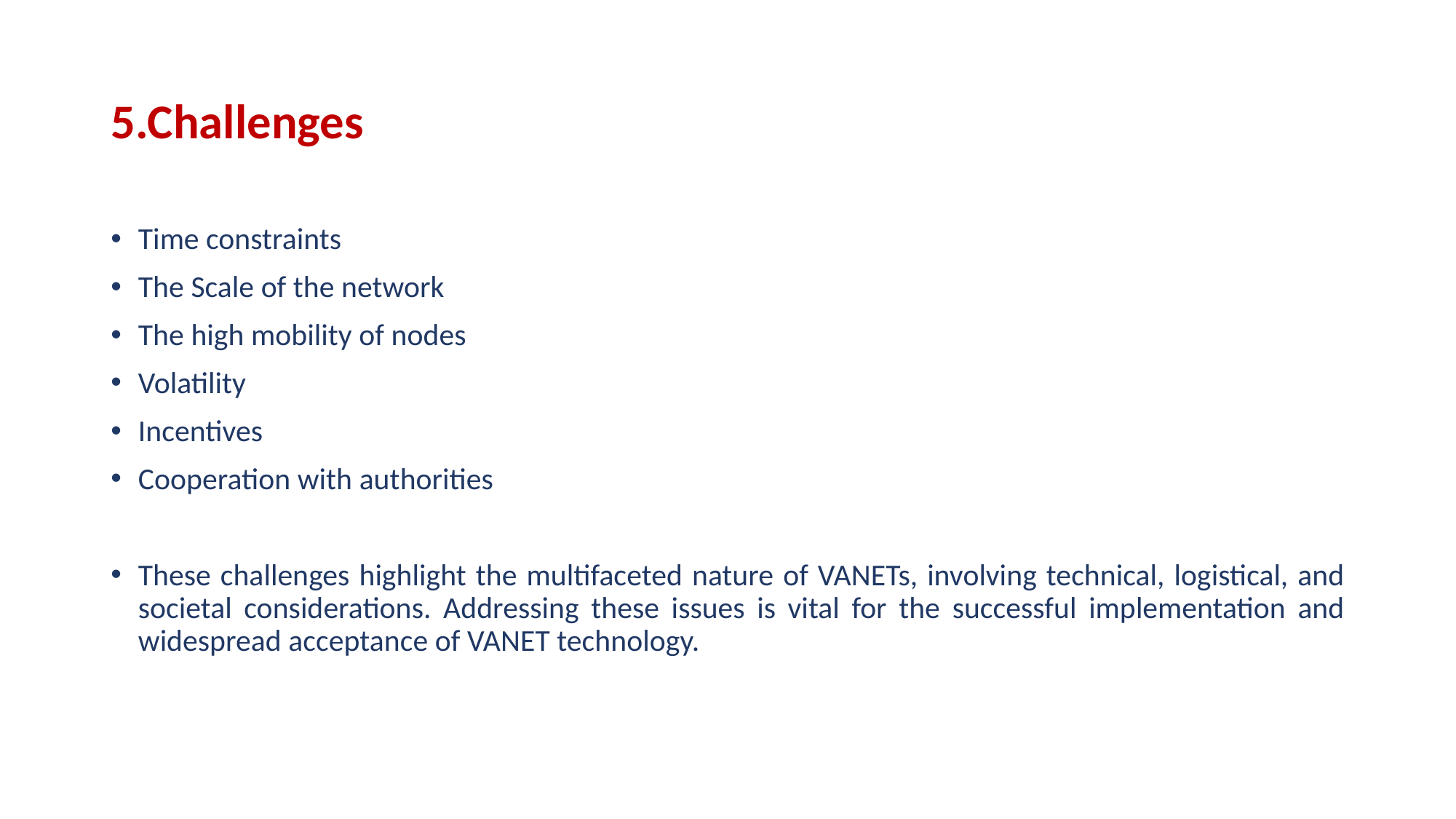

# 5.Challenges
Time constraints
The Scale of the network
The high mobility of nodes
Volatility
Incentives
Cooperation with authorities

These challenges highlight the multifaceted nature of VANETs, involving technical, logistical, and societal considerations. Addressing these issues is vital for the successful implementation and widespread acceptance of VANET technology.